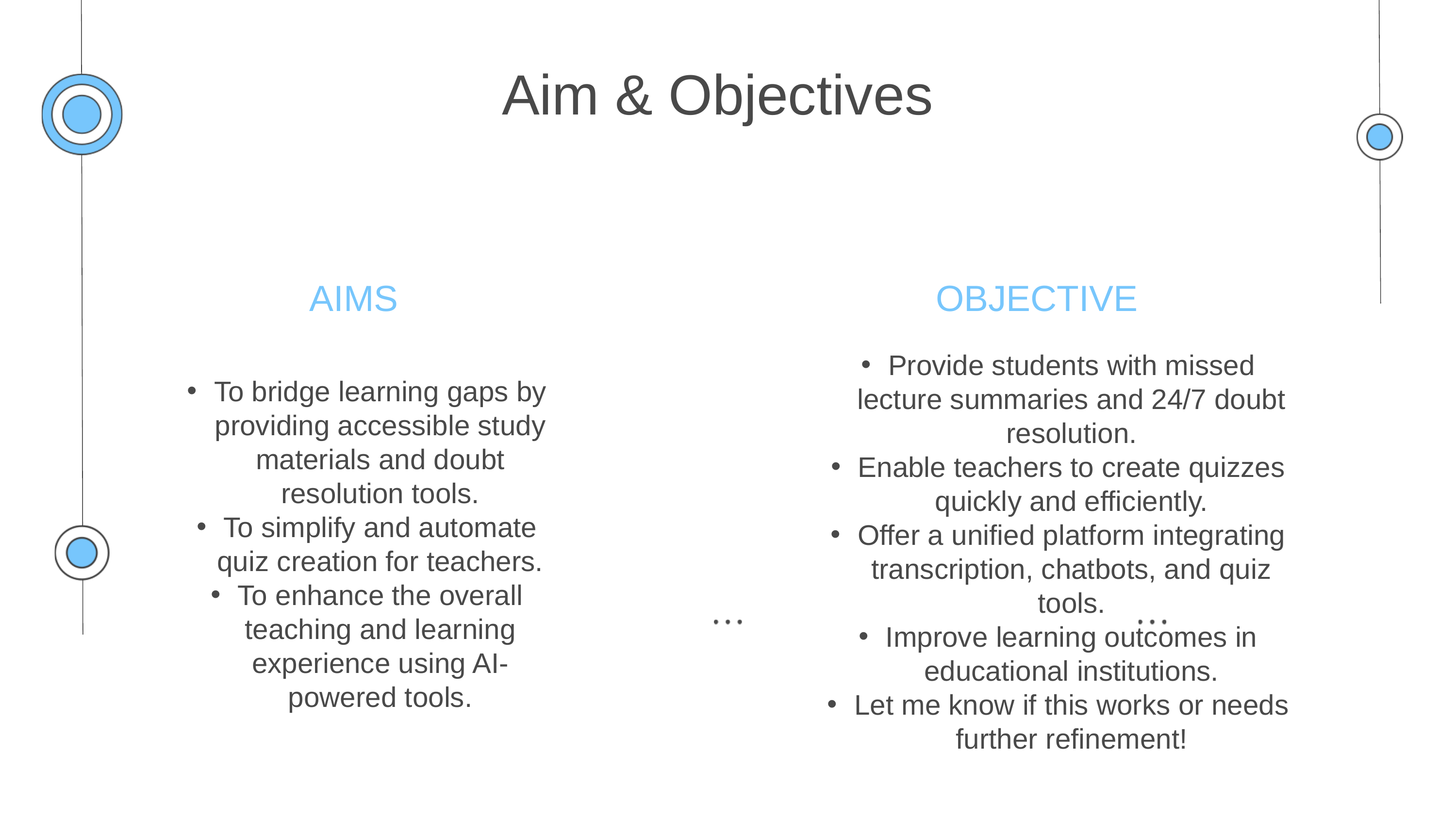

Aim & Objectives

AIMS
OBJECTIVE

To bridge learning gaps by providing accessible study materials and doubt resolution tools.
To simplify and automate quiz creation for teachers.
To enhance the overall teaching and learning experience using AI-powered tools.
Provide students with missed lecture summaries and 24/7 doubt resolution.
Enable teachers to create quizzes quickly and efficiently.
Offer a unified platform integrating transcription, chatbots, and quiz tools.
Improve learning outcomes in educational institutions.
Let me know if this works or needs further refinement!